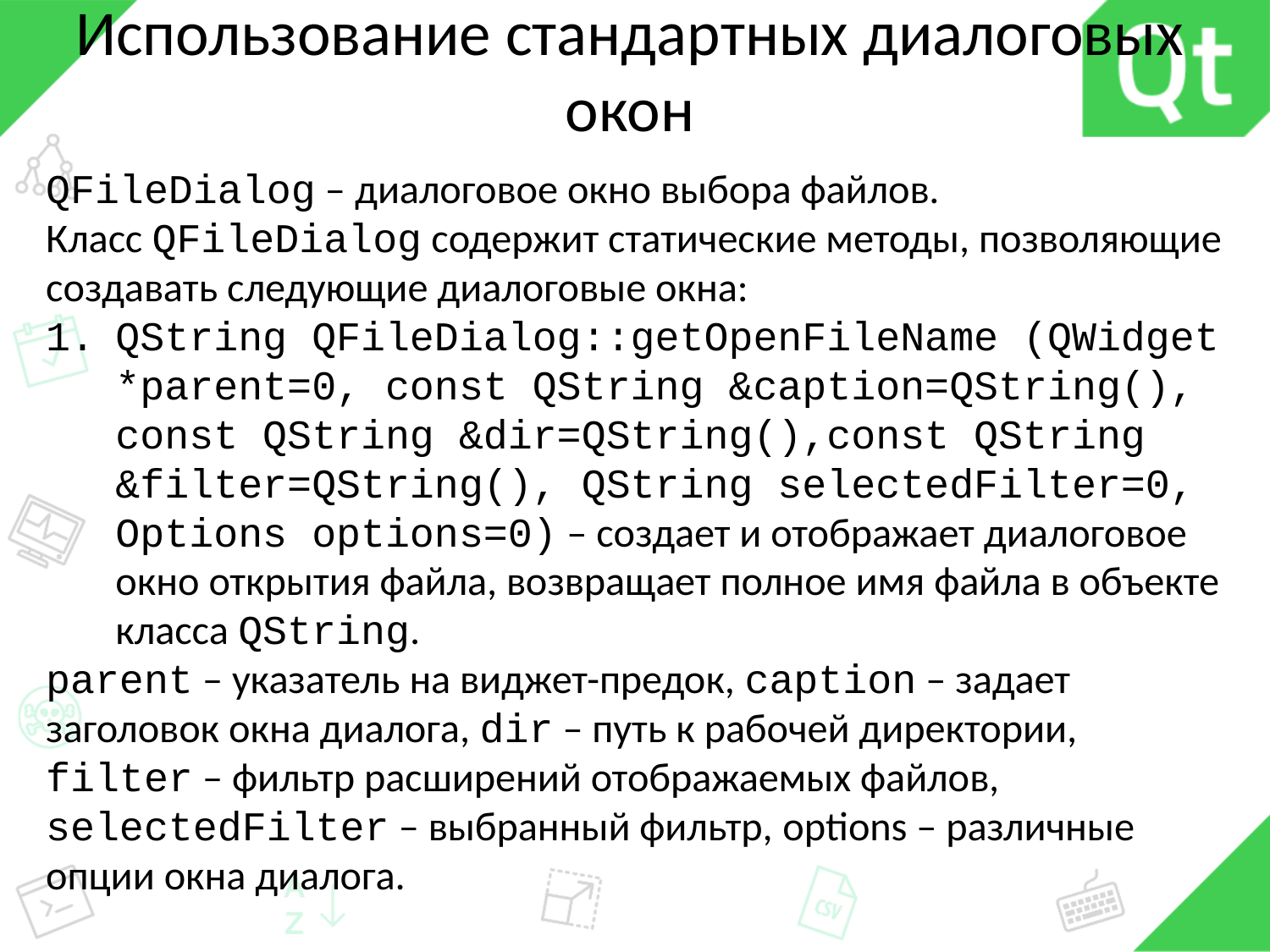

# Использование стандартных диалоговых окон
QFileDialog – диалоговое окно выбора файлов.
Класс QFileDialog содержит статические методы, позволяющие создавать следующие диалоговые окна:
QString QFileDialog::getOpenFileName (QWidget *parent=0, const QString &caption=QString(), const QString &dir=QString(),const QString &filter=QString(), QString selectedFilter=0, Options options=0) – создает и отображает диалоговое окно открытия файла, возвращает полное имя файла в объекте класса QString.
parent – указатель на виджет-предок, caption – задает заголовок окна диалога, dir – путь к рабочей директории, filter – фильтр расширений отображаемых файлов, selectedFilter – выбранный фильтр, options – различные опции окна диалога.